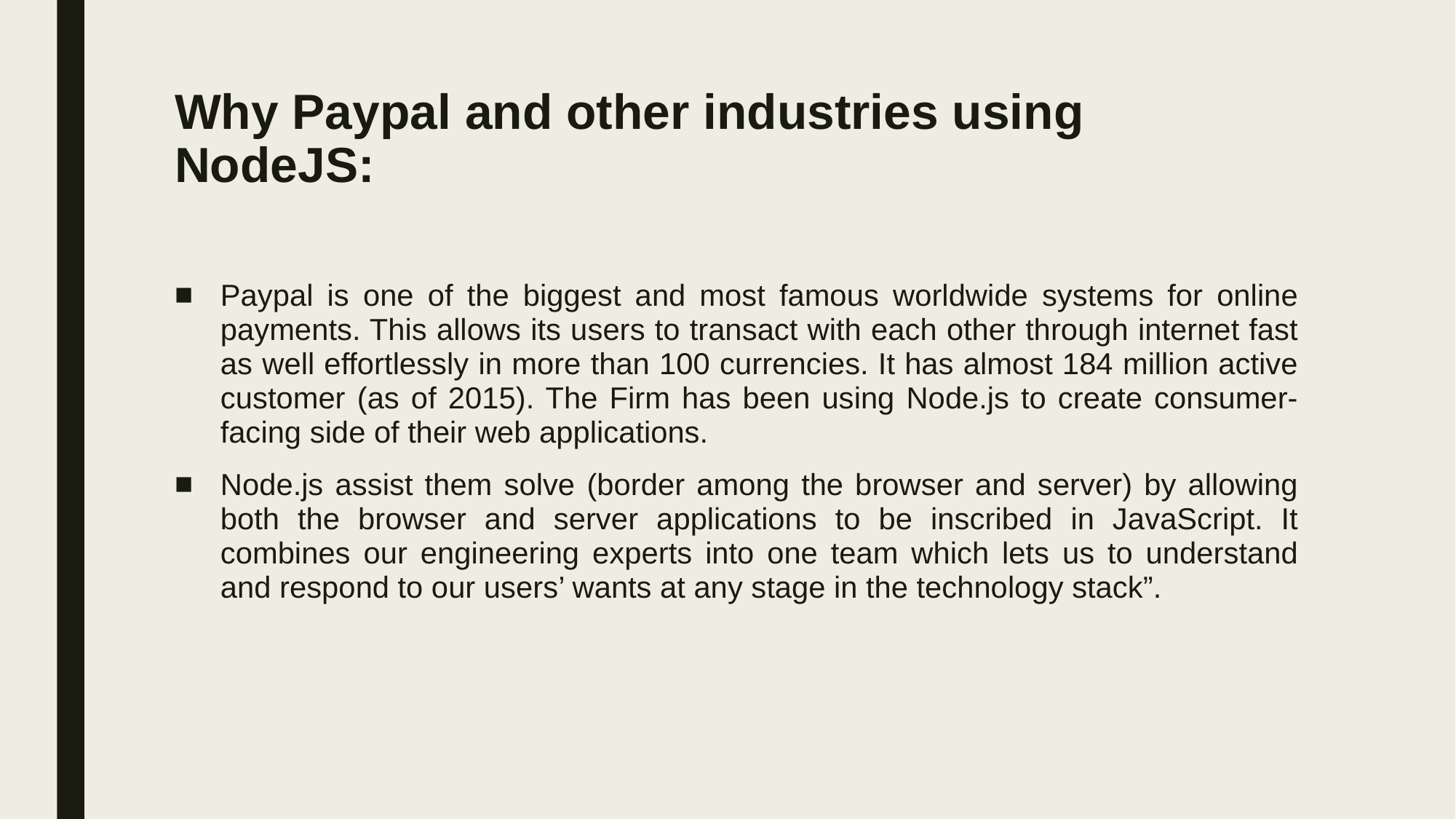

# Why Paypal and other industries using NodeJS:
Paypal is one of the biggest and most famous worldwide systems for online payments. This allows its users to transact with each other through internet fast as well effortlessly in more than 100 currencies. It has almost 184 million active customer (as of 2015). The Firm has been using Node.js to create consumer-facing side of their web applications.
Node.js assist them solve (border among the browser and server) by allowing both the browser and server applications to be inscribed in JavaScript. It combines our engineering experts into one team which lets us to understand and respond to our users’ wants at any stage in the technology stack”.